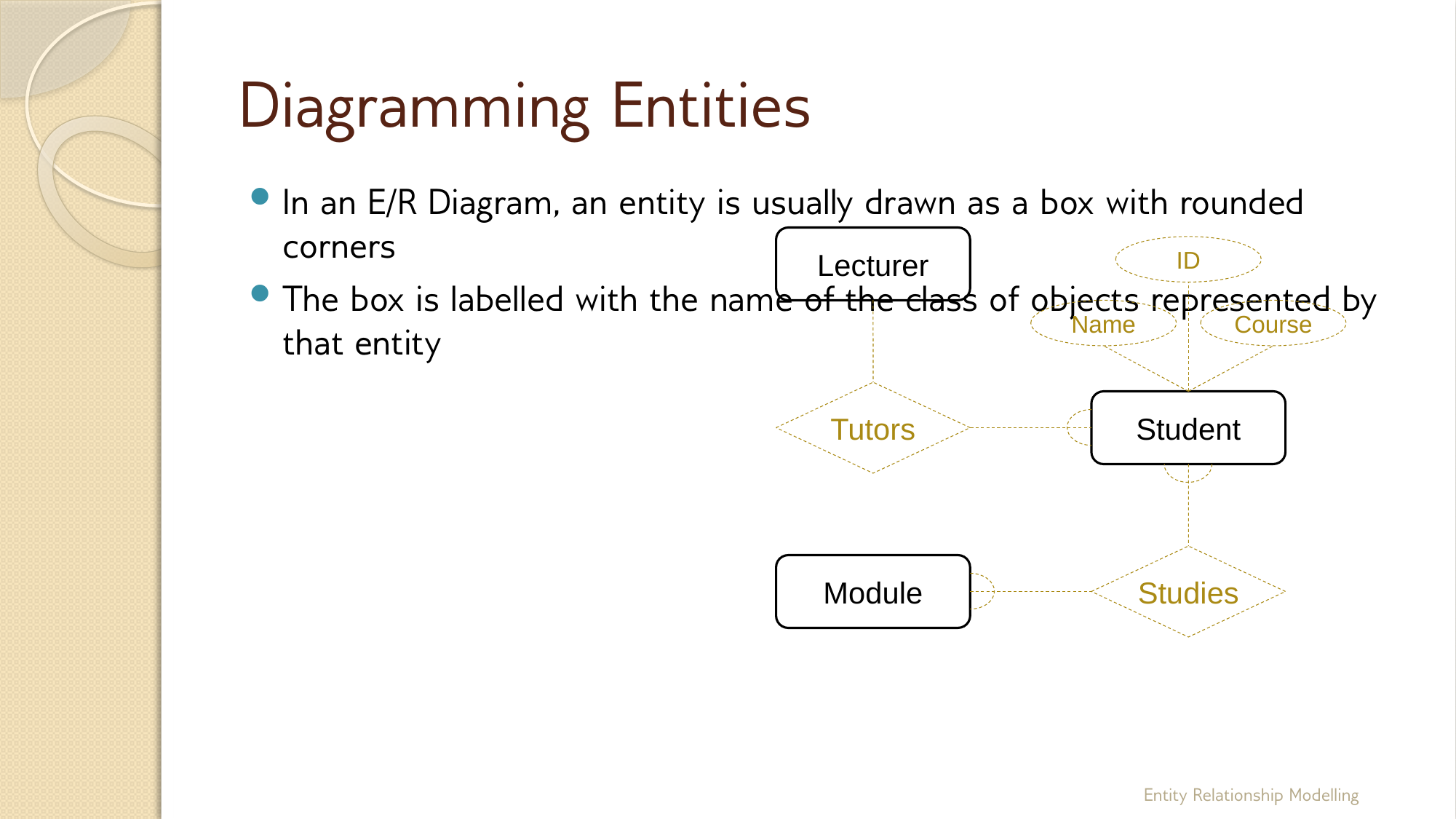

# Diagramming Entities
In an E/R Diagram, an entity is usually drawn as a box with rounded corners
The box is labelled with the name of the class of objects represented by that entity
Lecturer
ID
Name
Course
Tutors
Student

Studies
Module

Entity Relationship Modelling